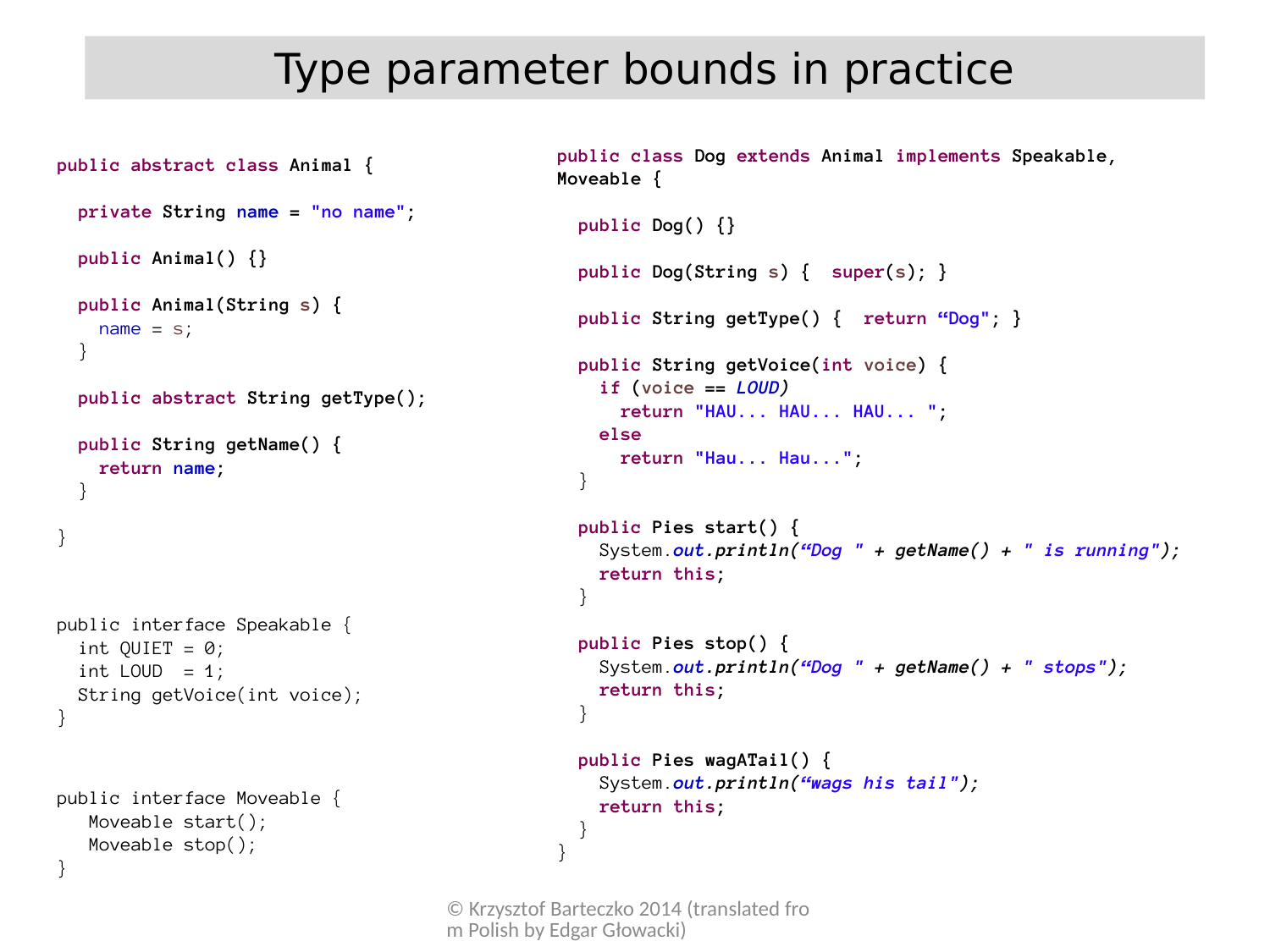

Type parameter bounds in practice
public class Dog extends Animal implements Speakable, Moveable {

  public Dog() {}

  public Dog(String s) {  super(s); }

  public String getType() {  return “Dog"; }

  public String getVoice(int voice) {
    if (voice == LOUD)
      return "HAU... HAU... HAU... ";
    else
      return "Hau... Hau...";
  }

  public Pies start() {
    System.out.println(“Dog " + getName() + " is running");
    return this;
  }

  public Pies stop() {
    System.out.println(“Dog " + getName() + " stops");
    return this;
  }

  public Pies wagATail() {
    System.out.println(“wags his tail");
    return this;
  }
}
public abstract class Animal {

  private String name = "no name";

  public Animal() {}

  public Animal(String s) {
    name = s;
  }

  public abstract String getType();

  public String getName() {
    return name;
  }

}
public interface Speakable {
  int QUIET = 0;
  int LOUD  = 1;
  String getVoice(int voice);
}
public interface Moveable {
   Moveable start();
   Moveable stop();
}
© Krzysztof Barteczko 2014 (translated from Polish by Edgar Głowacki)